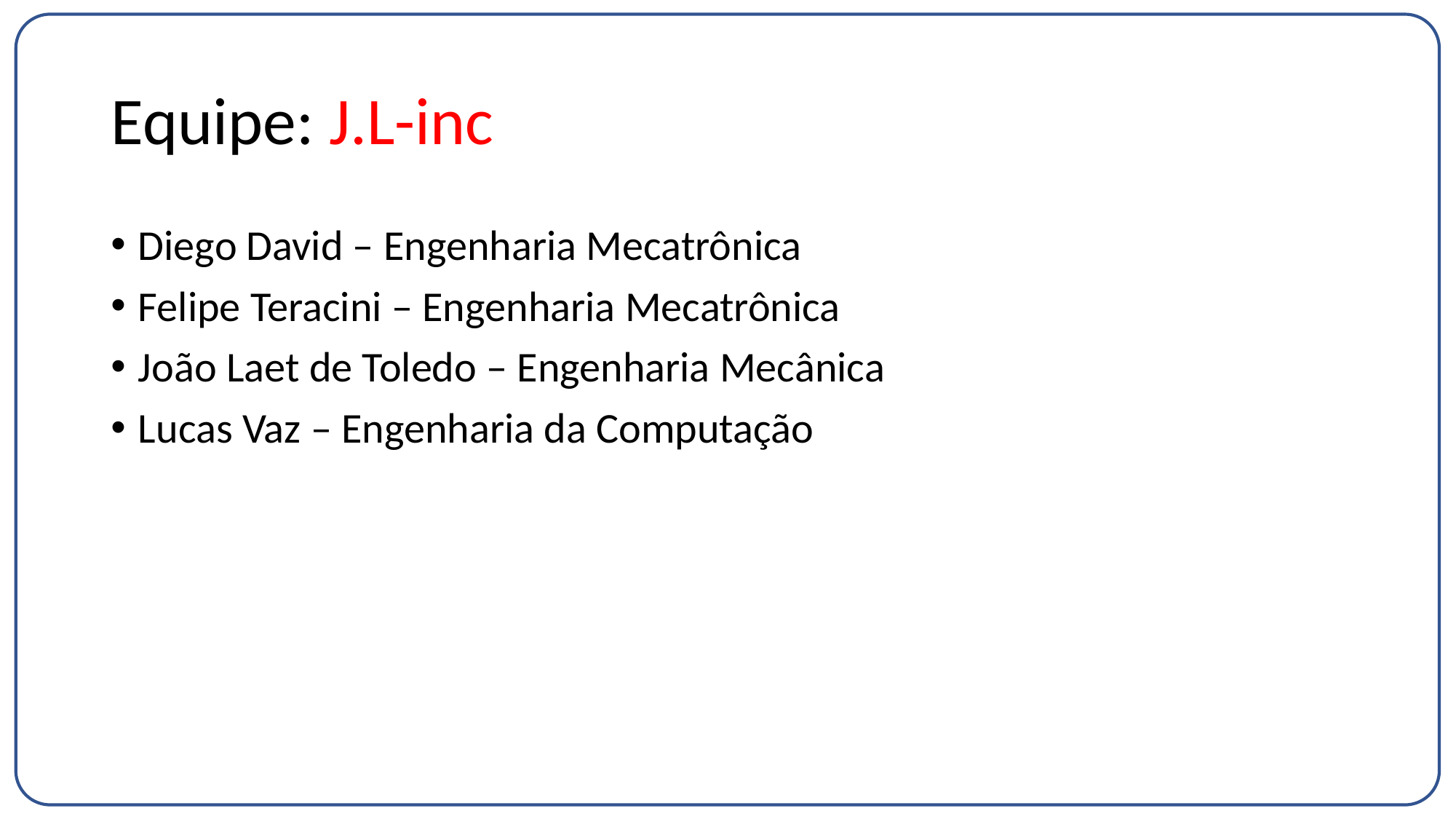

# Equipe: J.L-inc
Diego David – Engenharia Mecatrônica
Felipe Teracini – Engenharia Mecatrônica
João Laet de Toledo – Engenharia Mecânica
Lucas Vaz – Engenharia da Computação